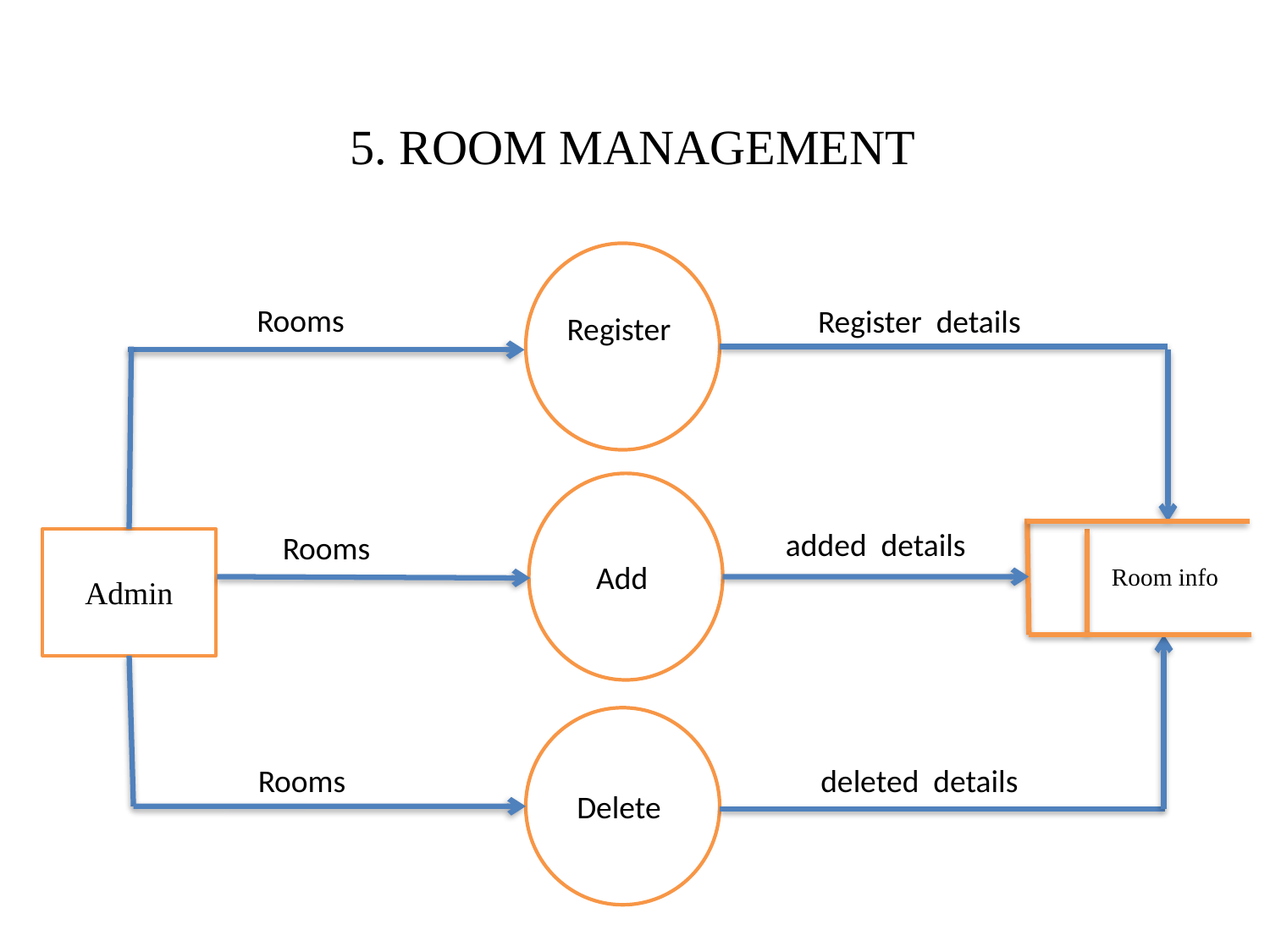

5. ROOM MANAGEMENT
Register
Rooms
Register  details
Add
added  details
Rooms
Admin
Room info
Delete
Rooms
deleted  details